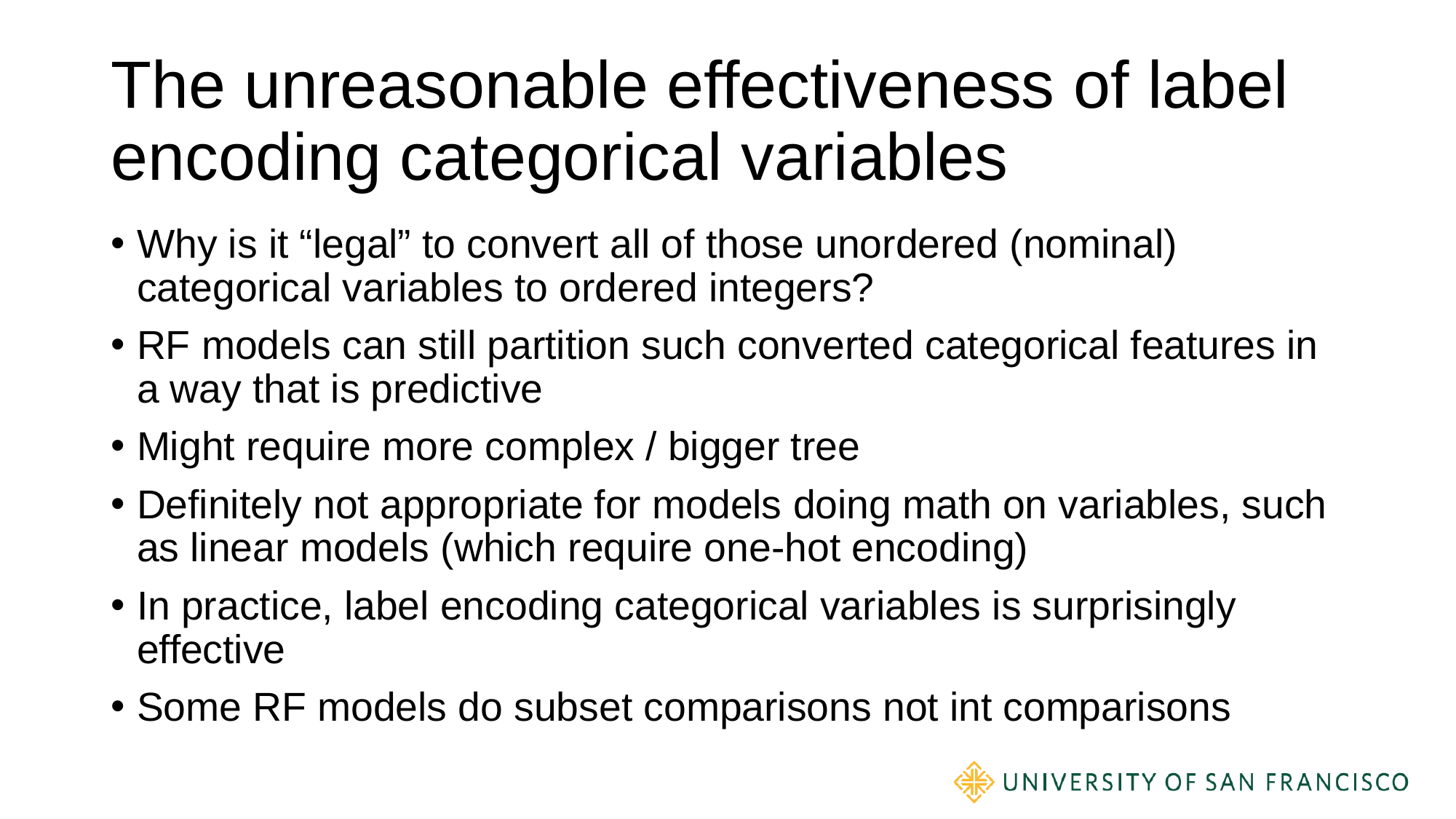

# The unreasonable effectiveness of label encoding categorical variables
Why is it “legal” to convert all of those unordered (nominal) categorical variables to ordered integers?
RF models can still partition such converted categorical features in a way that is predictive
Might require more complex / bigger tree
Definitely not appropriate for models doing math on variables, such as linear models (which require one-hot encoding)
In practice, label encoding categorical variables is surprisingly effective
Some RF models do subset comparisons not int comparisons